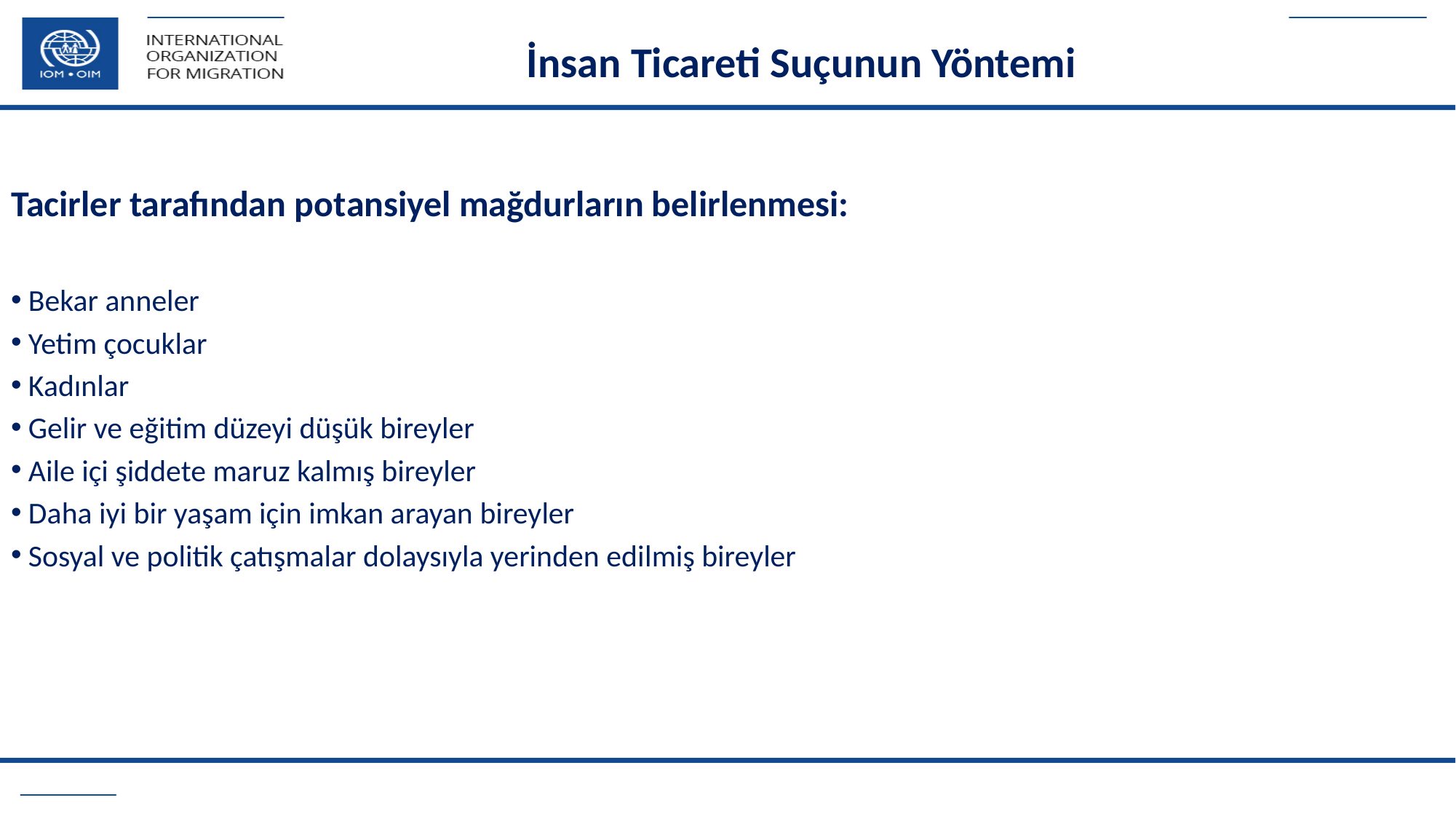

İnsan Ticareti Suçunun Yöntemi

Tacirler tarafından potansiyel mağdurların belirlenmesi:

 Bekar anneler
 Yetim çocuklar
 Kadınlar
 Gelir ve eğitim düzeyi düşük bireyler
 Aile içi şiddete maruz kalmış bireyler
 Daha iyi bir yaşam için imkan arayan bireyler
 Sosyal ve politik çatışmalar dolaysıyla yerinden edilmiş bireyler